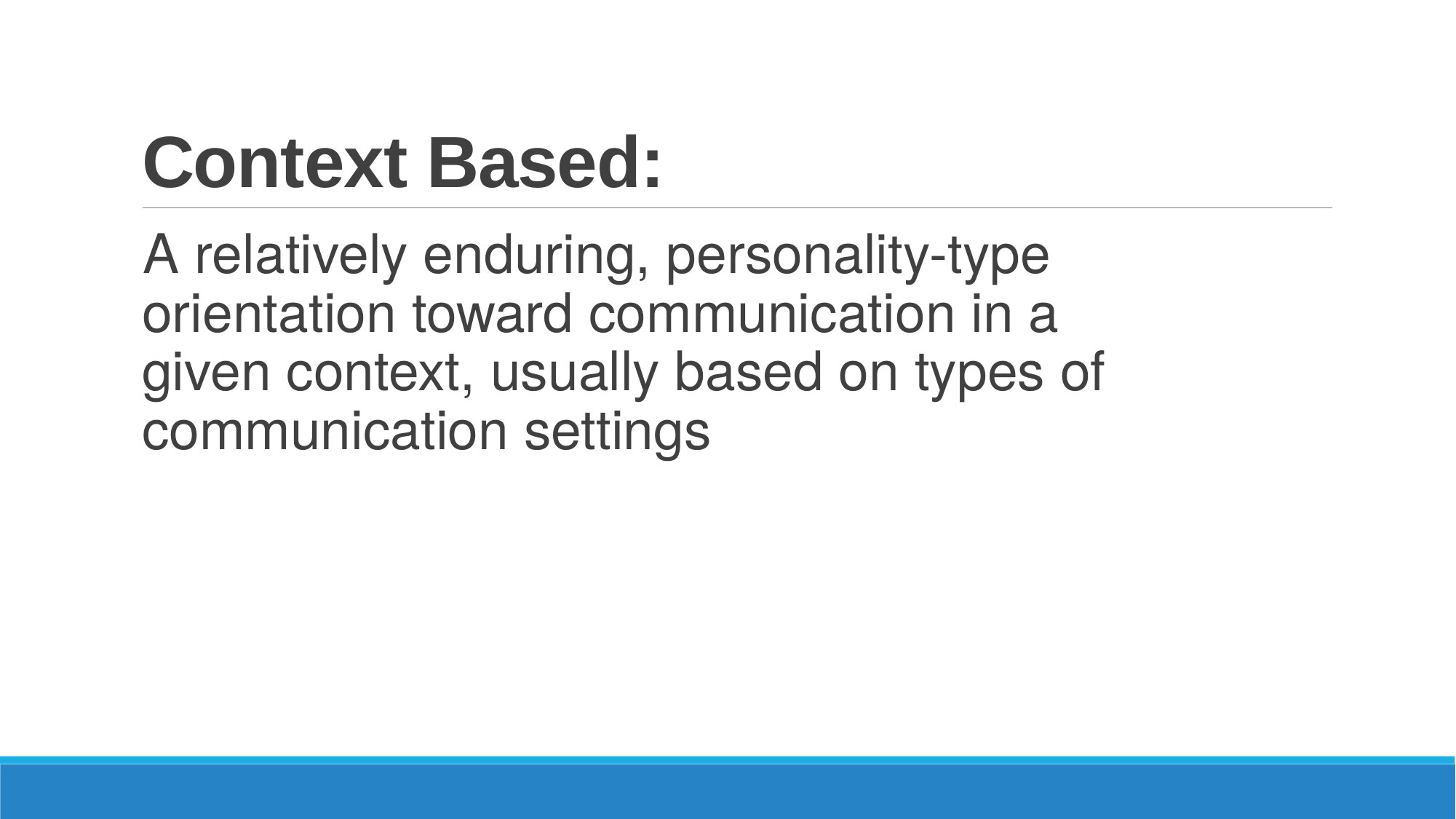

# Context Based:
A relatively enduring, personality-type orientation toward communication in a given context, usually based on types of communication settings